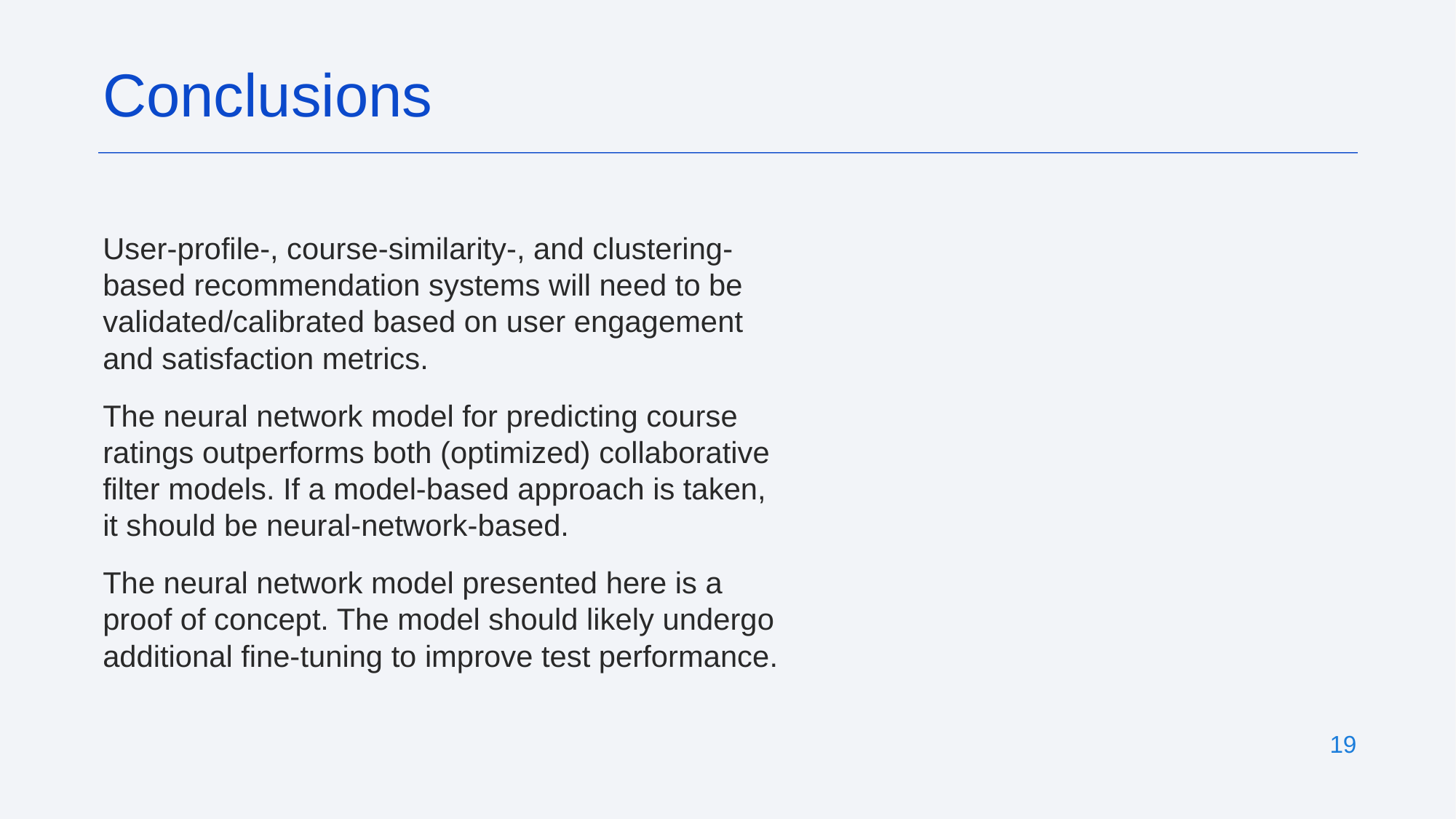

Conclusions
User-profile-, course-similarity-, and clustering-based recommendation systems will need to be validated/calibrated based on user engagement and satisfaction metrics.
The neural network model for predicting course ratings outperforms both (optimized) collaborative filter models. If a model-based approach is taken, it should be neural-network-based.
The neural network model presented here is a proof of concept. The model should likely undergo additional fine-tuning to improve test performance.

19